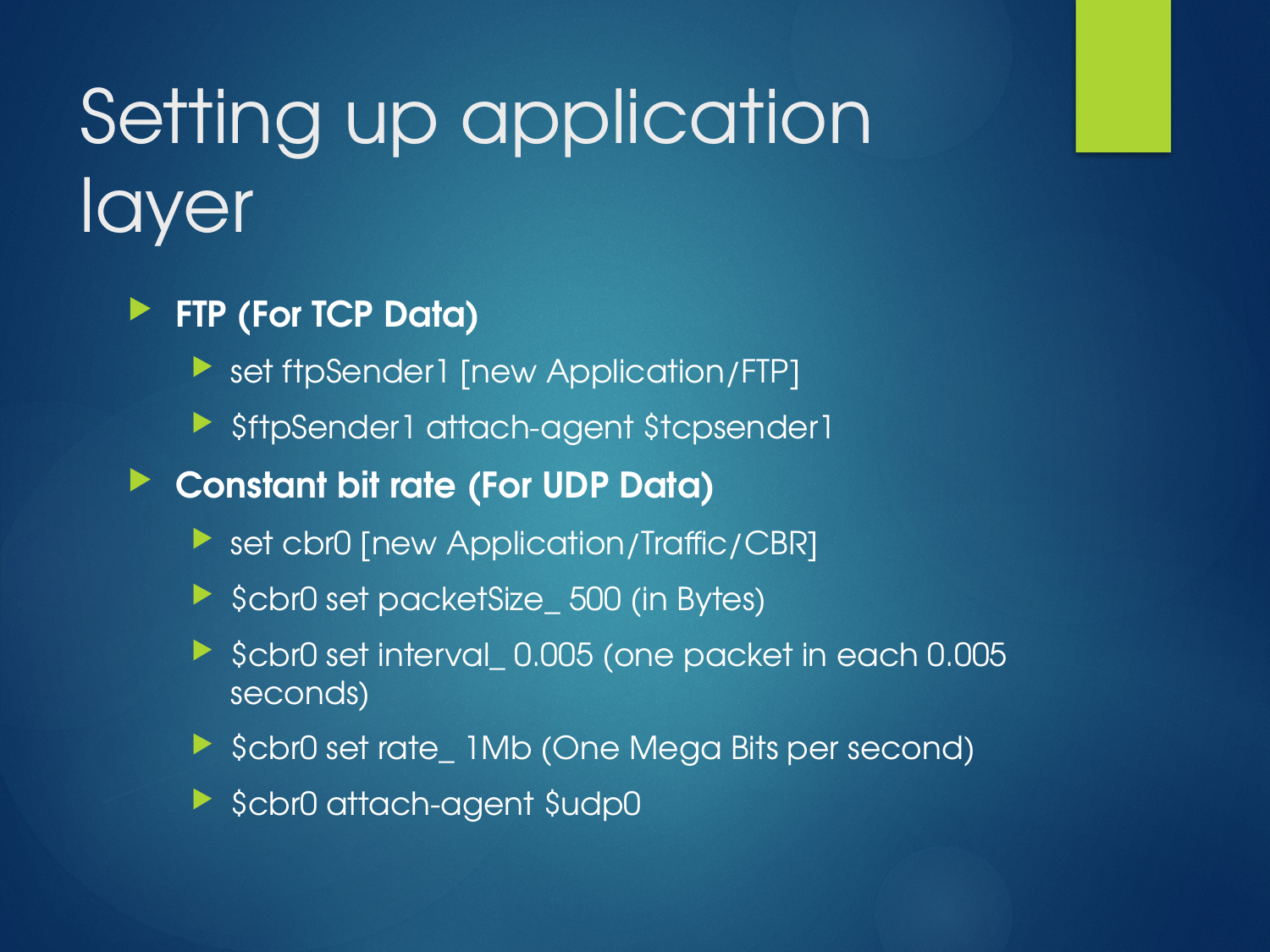

# Setting up application layer
FTP (For TCP Data)
set ftpSender1 [new Application/FTP]
$ftpSender1 attach-agent $tcpsender1
Constant bit rate (For UDP Data)
set cbr0 [new Application/Traffic/CBR]
$cbr0 set packetSize_ 500 (in Bytes)
$cbr0 set interval_ 0.005 (one packet in each 0.005 seconds)
$cbr0 set rate_ 1Mb (One Mega Bits per second)
$cbr0 attach-agent $udp0